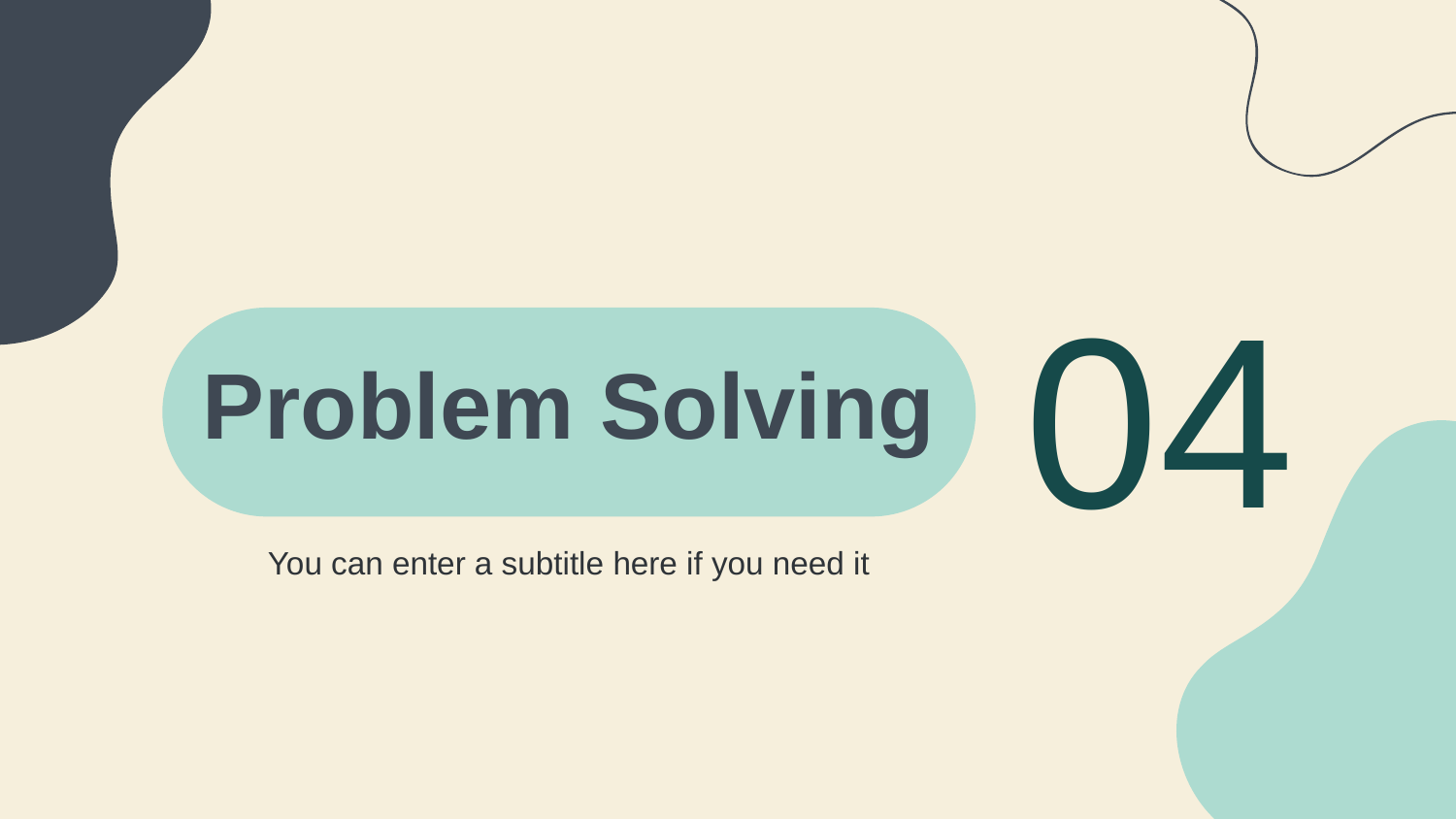

04

# Problem Solving
You can enter a subtitle here if you need it